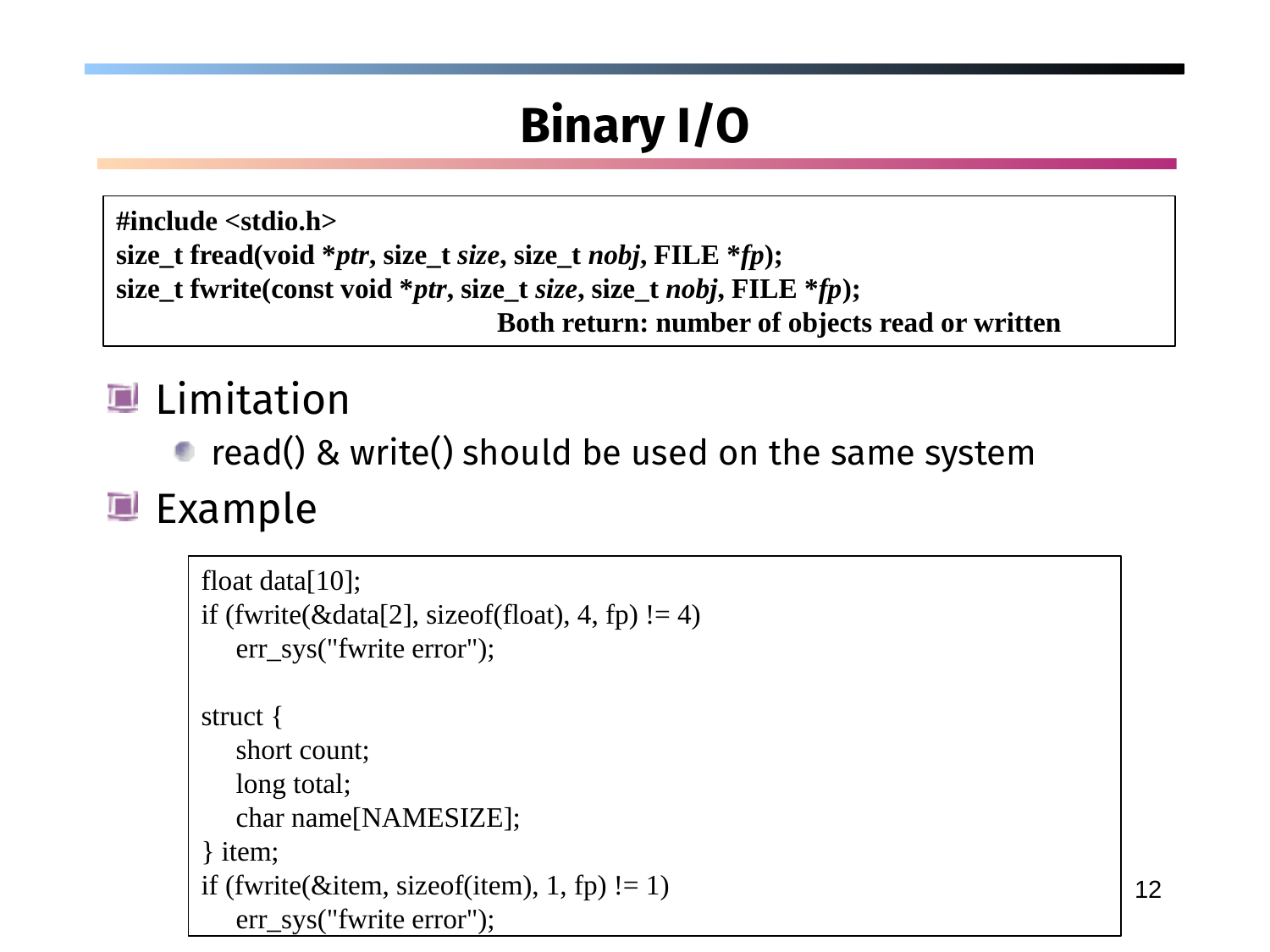

# Binary I/O

Limitation
read() & write() should be used on the same system
Example
#include <stdio.h>
size_t fread(void *ptr, size_t size, size_t nobj, FILE *fp);
size_t fwrite(const void *ptr, size_t size, size_t nobj, FILE *fp);
			Both return: number of objects read or written
float data[10];
if (fwrite(&data[2], sizeof(float), 4, fp) != 4)
     err_sys("fwrite error");

struct {
     short count;
     long total;
     char name[NAMESIZE];
} item;
if (fwrite(&item, sizeof(item), 1, fp) != 1)
     err_sys("fwrite error");
12